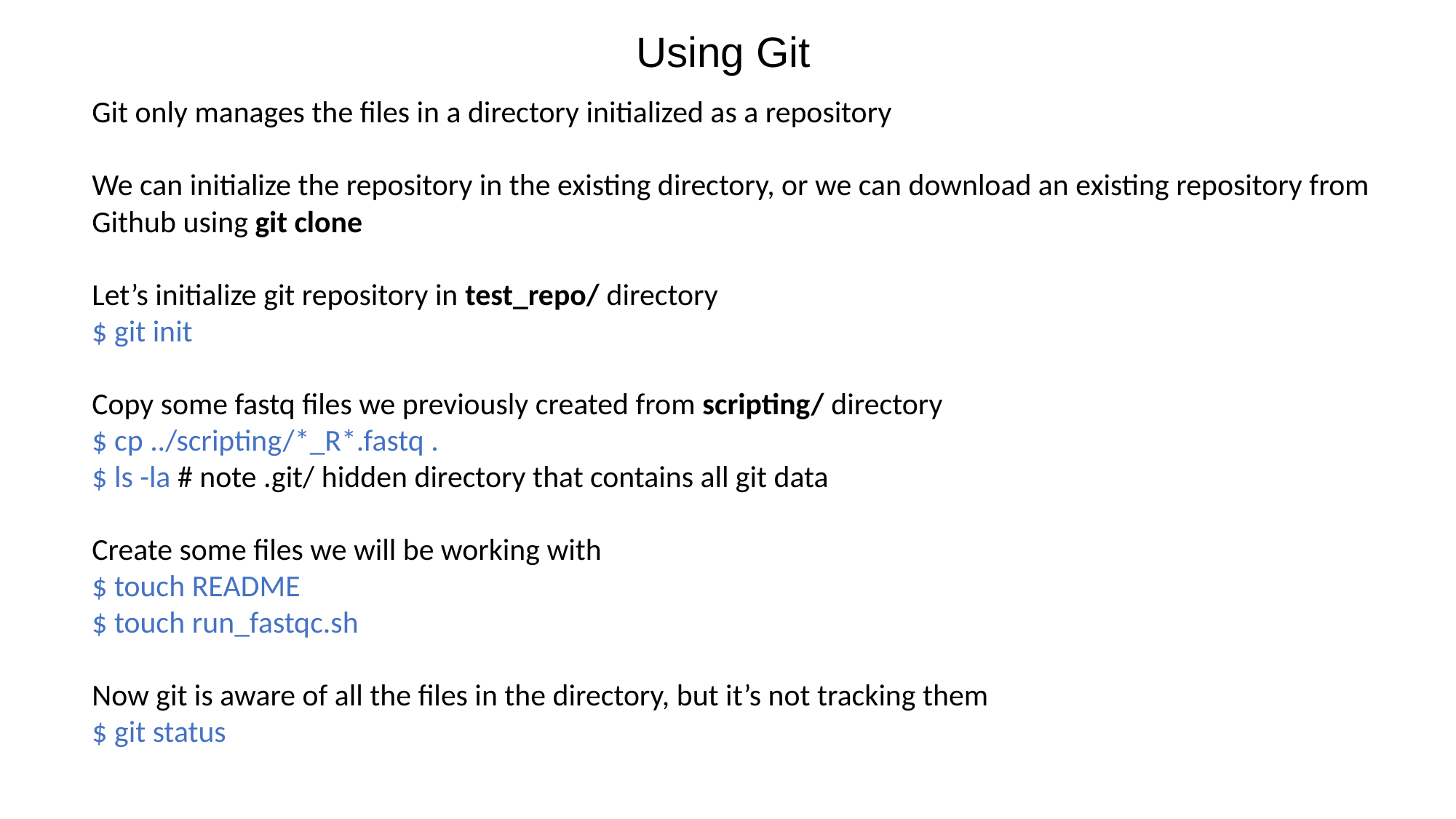

Using Git
Git only manages the files in a directory initialized as a repository

We can initialize the repository in the existing directory, or we can download an existing repository from Github using git clone

Let’s initialize git repository in test_repo/ directory
$ git init

Copy some fastq files we previously created from scripting/ directory
$ cp ../scripting/*_R*.fastq .
$ ls -la # note .git/ hidden directory that contains all git data

Create some files we will be working with
$ touch README
$ touch run_fastqc.sh

Now git is aware of all the files in the directory, but it’s not tracking them
$ git status